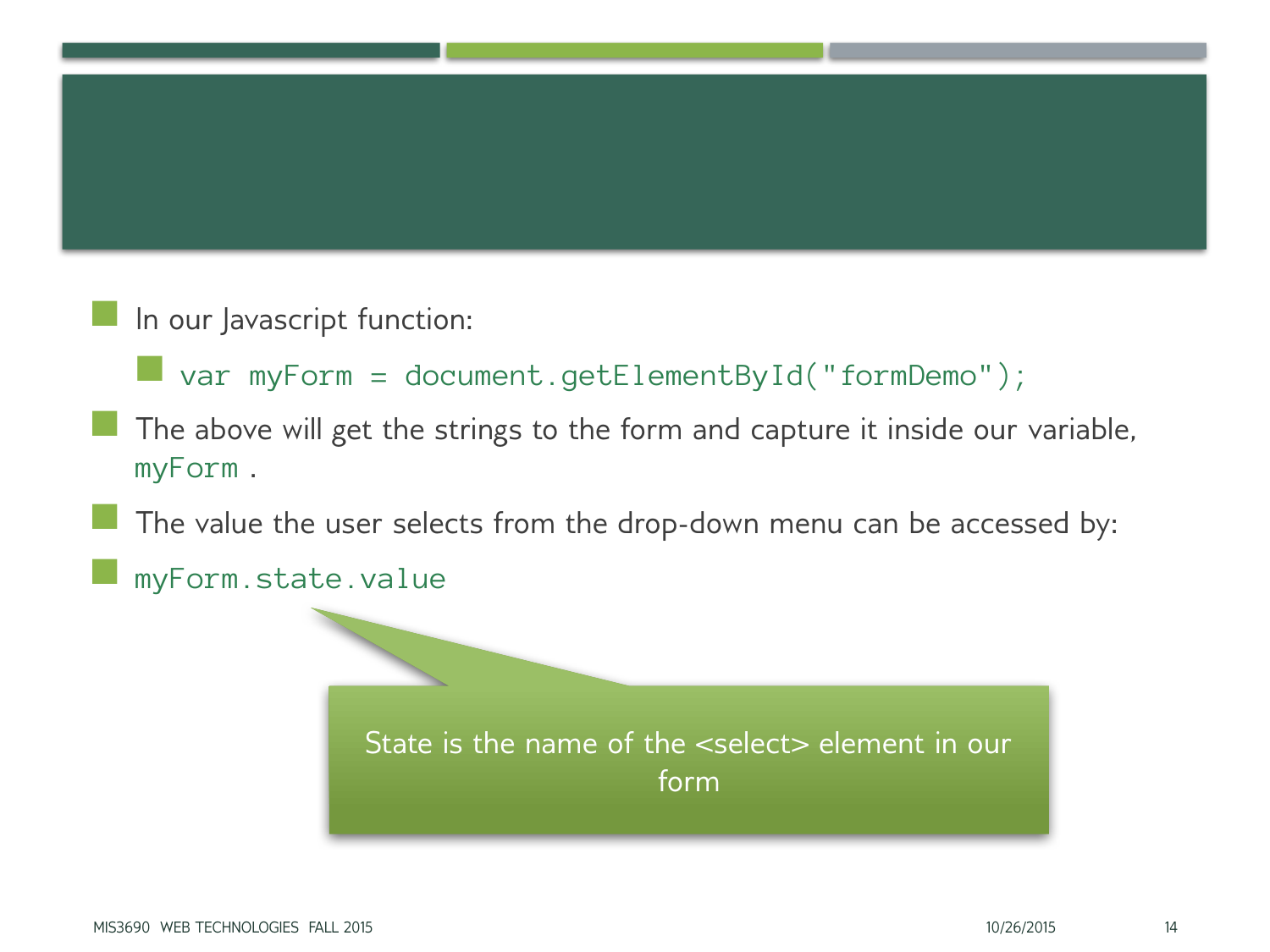

#
In our Javascript function:
var myForm = document.getElementById("formDemo");
The above will get the strings to the form and capture it inside our variable, myForm .
The value the user selects from the drop-down menu can be accessed by:
myForm.state.value

State is the name of the <select> element in our form
MIS3690  Web Technologies  Fall 2015
10/26/2015
14